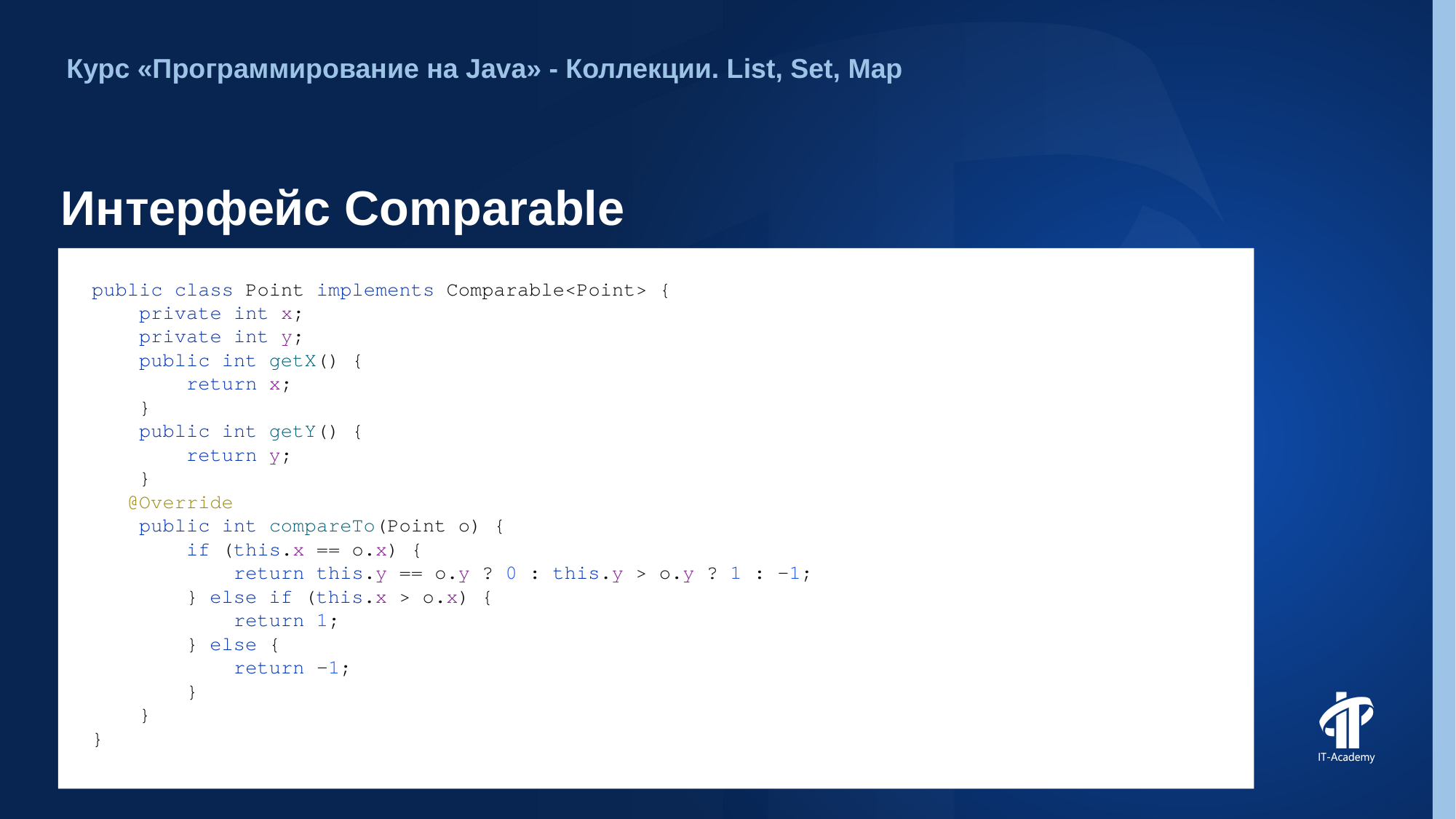

Курс «Программирование на Java» - Коллекции. List, Set, Map
# Интерфейс Comparable

public class Point implements Comparable<Point> {
    private int x;
    private int y;
    public int getX() {
        return x;
    }
    public int getY() {
        return y;
    }
   @Override
    public int compareTo(Point o) {
        if (this.x == o.x) {
            return this.y == o.y ? 0 : this.y > o.y ? 1 : -1;
        } else if (this.x > o.x) {
            return 1;
        } else {
            return -1;
        }
    }
}